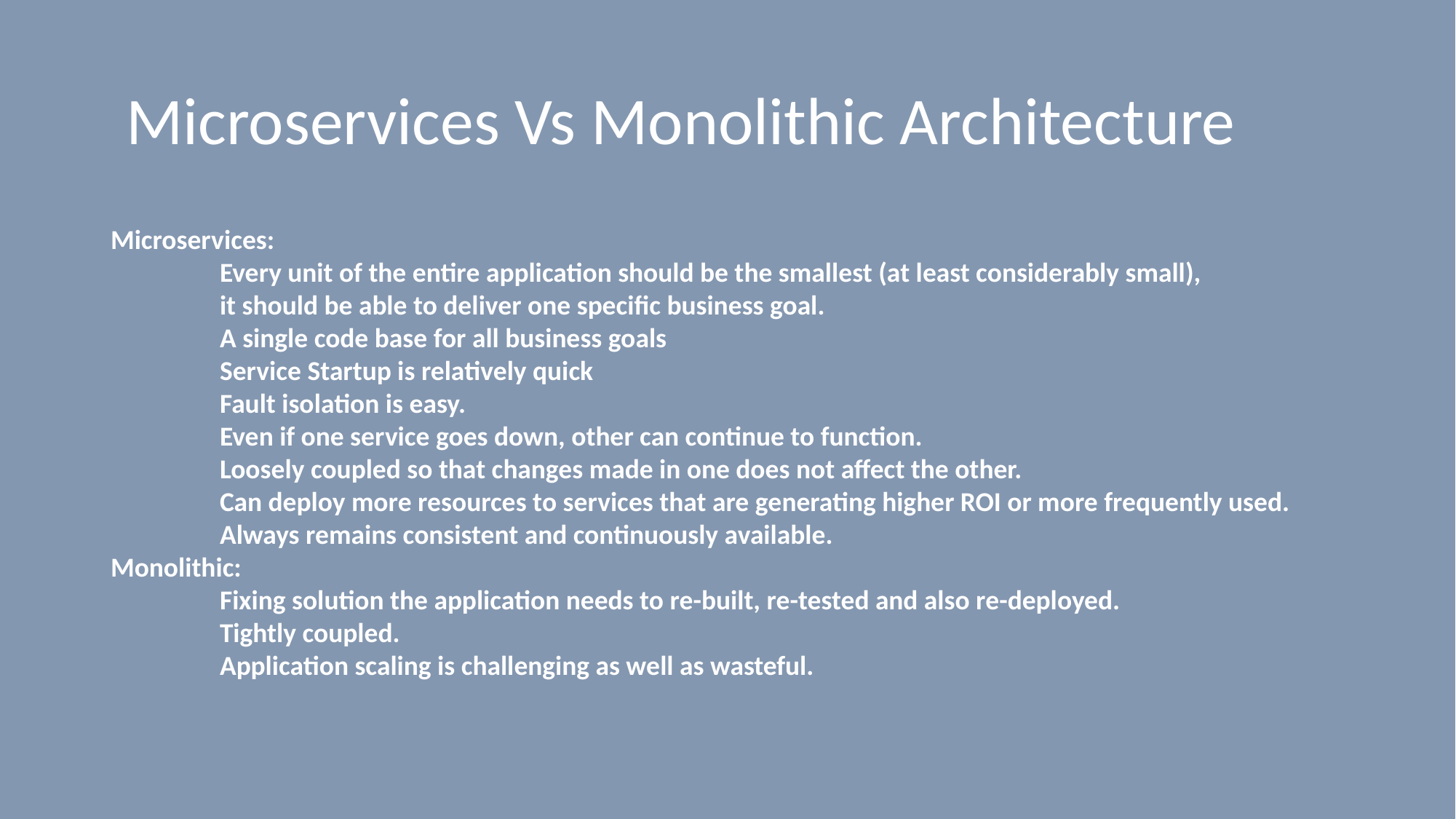

# Microservices Vs Monolithic Architecture
Microservices:
	Every unit of the entire application should be the smallest (at least considerably small),
	it should be able to deliver one specific business goal.
	A single code base for all business goals
	Service Startup is relatively quick
	Fault isolation is easy.
	Even if one service goes down, other can continue to function.
	Loosely coupled so that changes made in one does not affect the other.
	Can deploy more resources to services that are generating higher ROI or more frequently used.
	Always remains consistent and continuously available.
Monolithic:
	Fixing solution the application needs to re-built, re-tested and also re-deployed.
	Tightly coupled.
	Application scaling is challenging as well as wasteful.